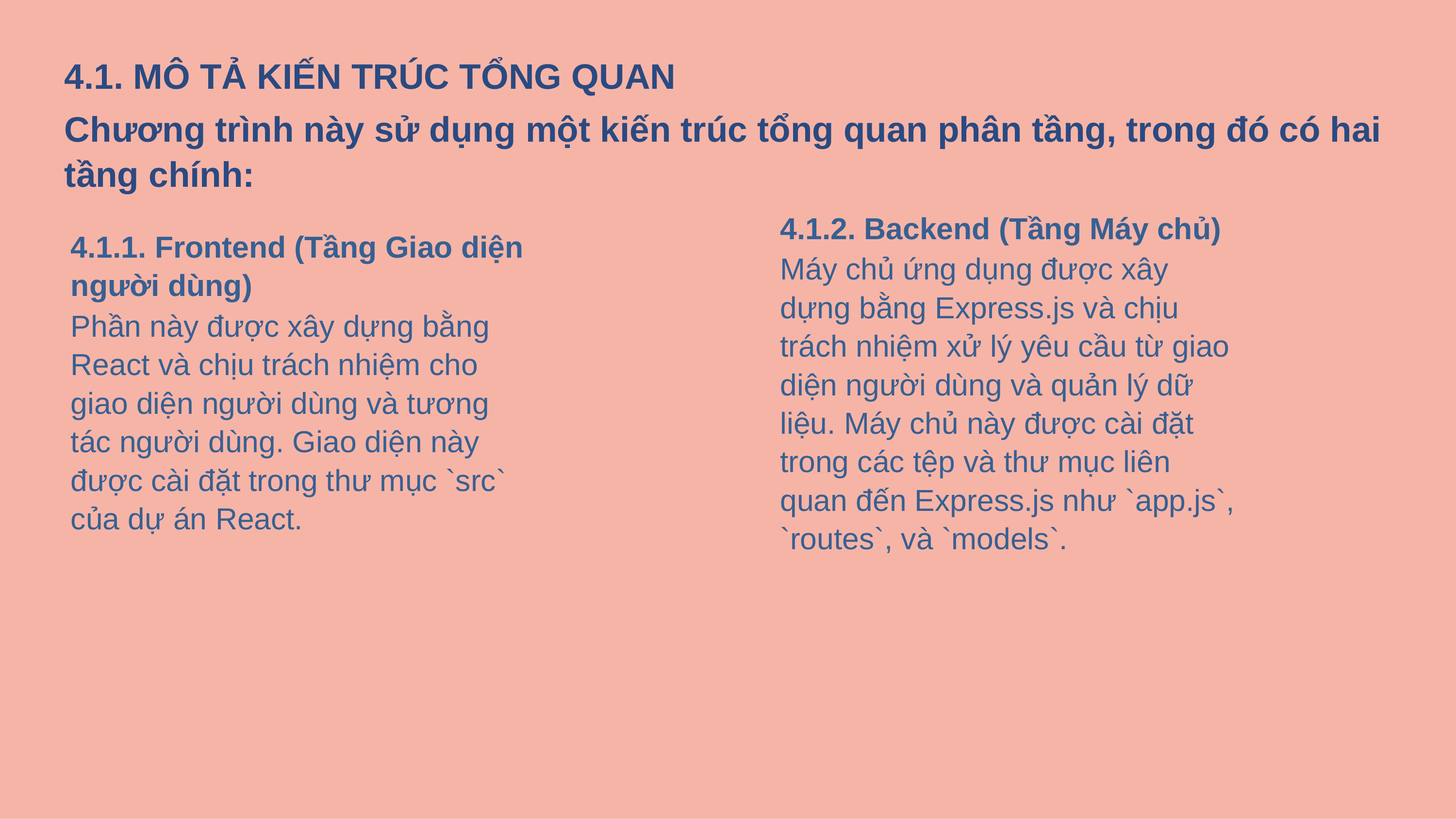

4.1. MÔ TẢ KIẾN TRÚC TỔNG QUAN
Chương trình này sử dụng một kiến trúc tổng quan phân tầng, trong đó có hai tầng chính:
4.1.2. Backend (Tầng Máy chủ)
Máy chủ ứng dụng được xây dựng bằng Express.js và chịu trách nhiệm xử lý yêu cầu từ giao diện người dùng và quản lý dữ liệu. Máy chủ này được cài đặt trong các tệp và thư mục liên quan đến Express.js như `app.js`, `routes`, và `models`.
4.1.1. Frontend (Tầng Giao diện người dùng)
Phần này được xây dựng bằng React và chịu trách nhiệm cho giao diện người dùng và tương tác người dùng. Giao diện này được cài đặt trong thư mục `src` của dự án React.